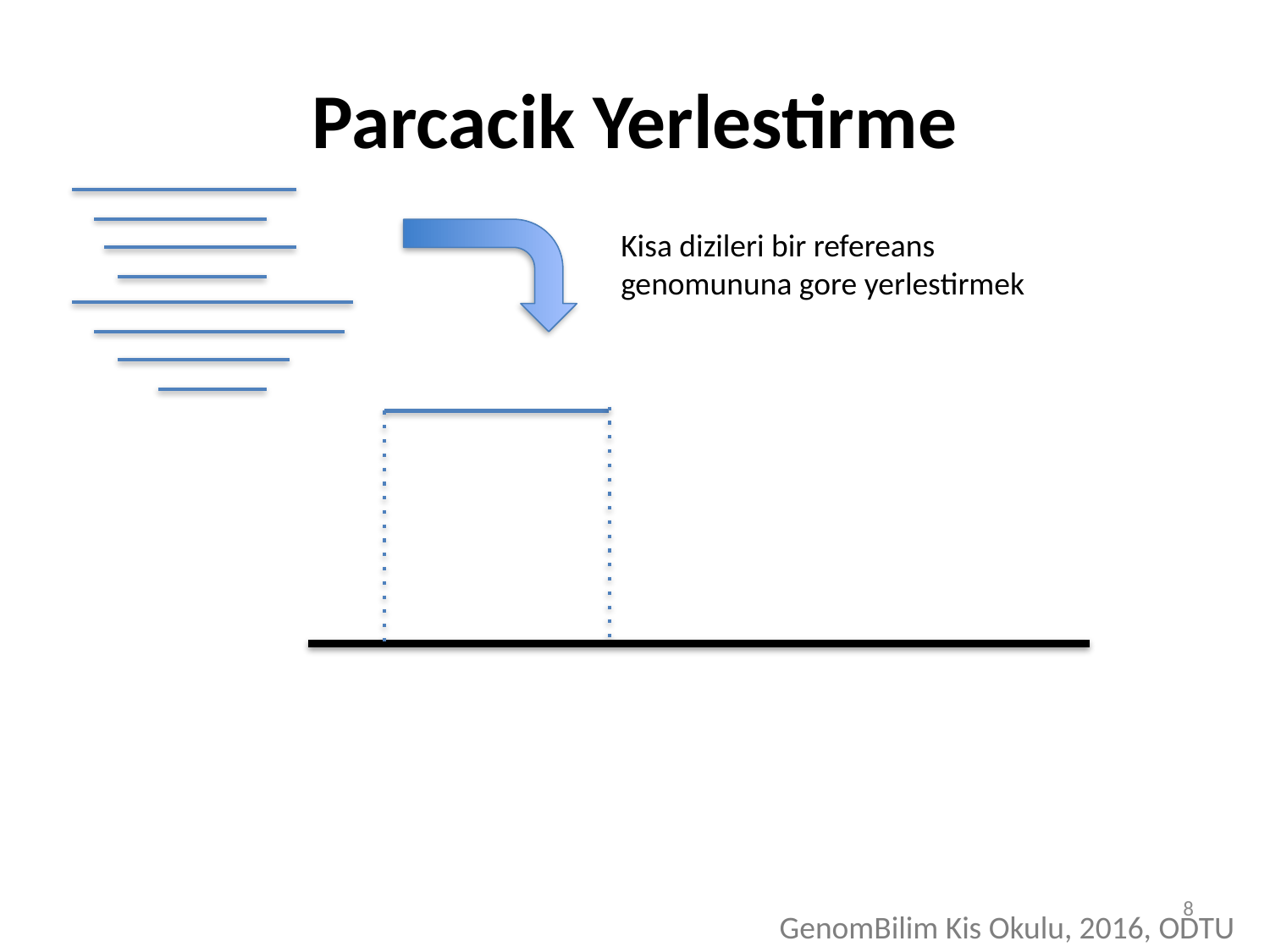

Parcacik Yerlestirme

Kisa dizileri bir refereans genomununa gore yerlestirmek
8
GenomBilim Kis Okulu, 2016, ODTU